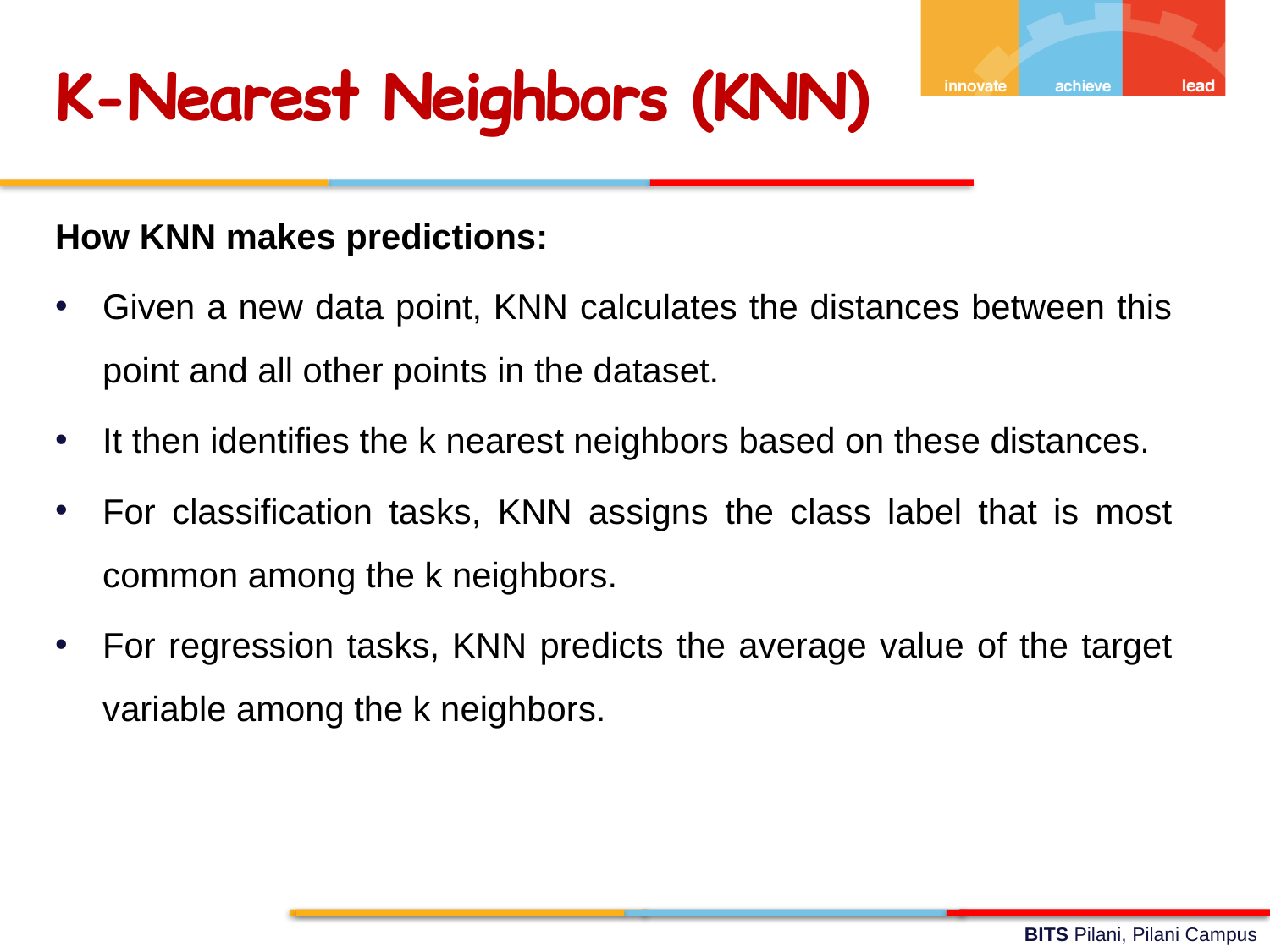

K-Nearest Neighbors (KNN)
How KNN makes predictions:
Given a new data point, KNN calculates the distances between this point and all other points in the dataset.
It then identifies the k nearest neighbors based on these distances.
For classification tasks, KNN assigns the class label that is most common among the k neighbors.
For regression tasks, KNN predicts the average value of the target variable among the k neighbors.